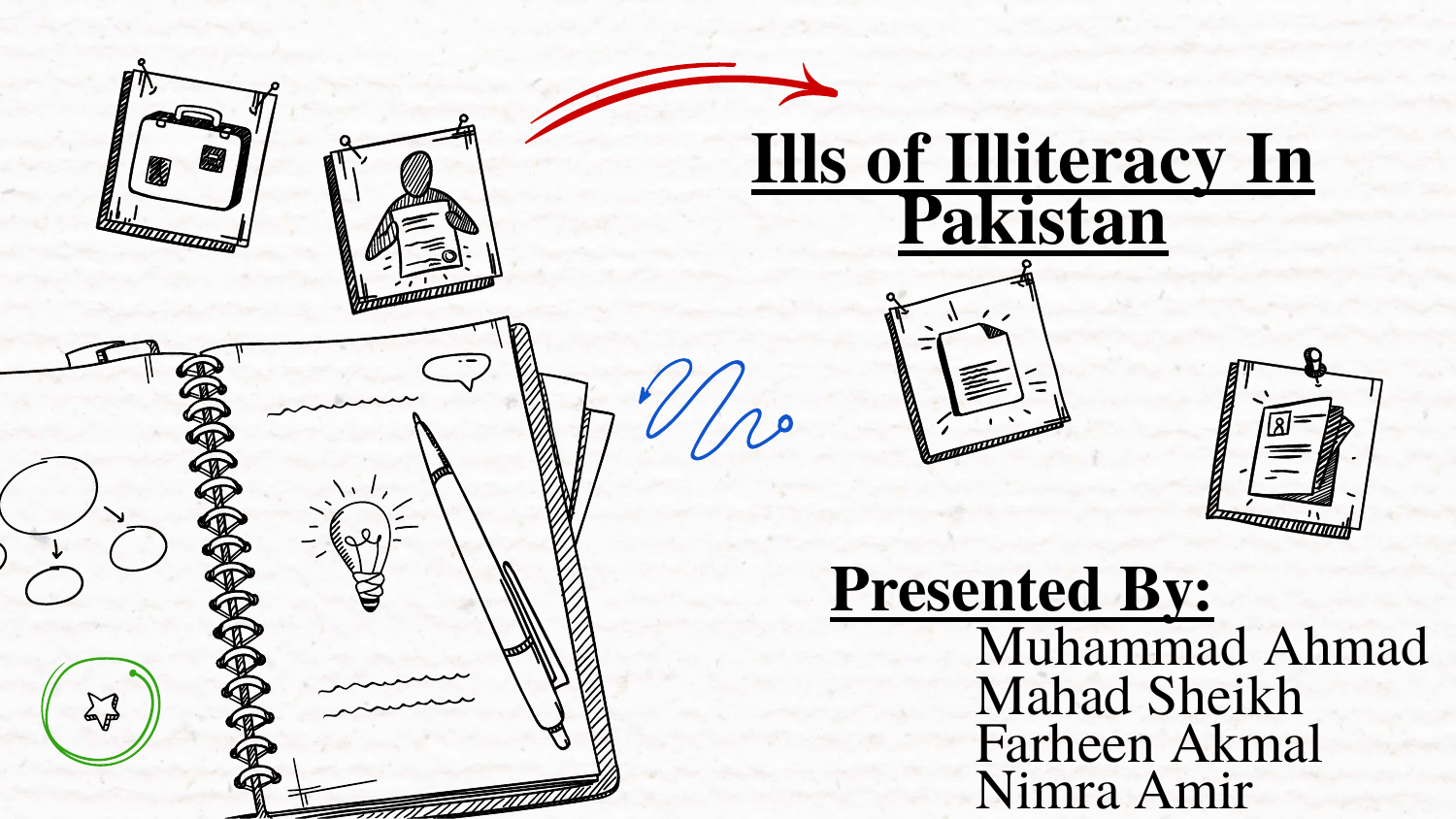

# Ills of Illiteracy In Pakistan

Presented By:
	Muhammad Ahmad	Mahad Sheikh
	Farheen Akmal
	Nimra Amir